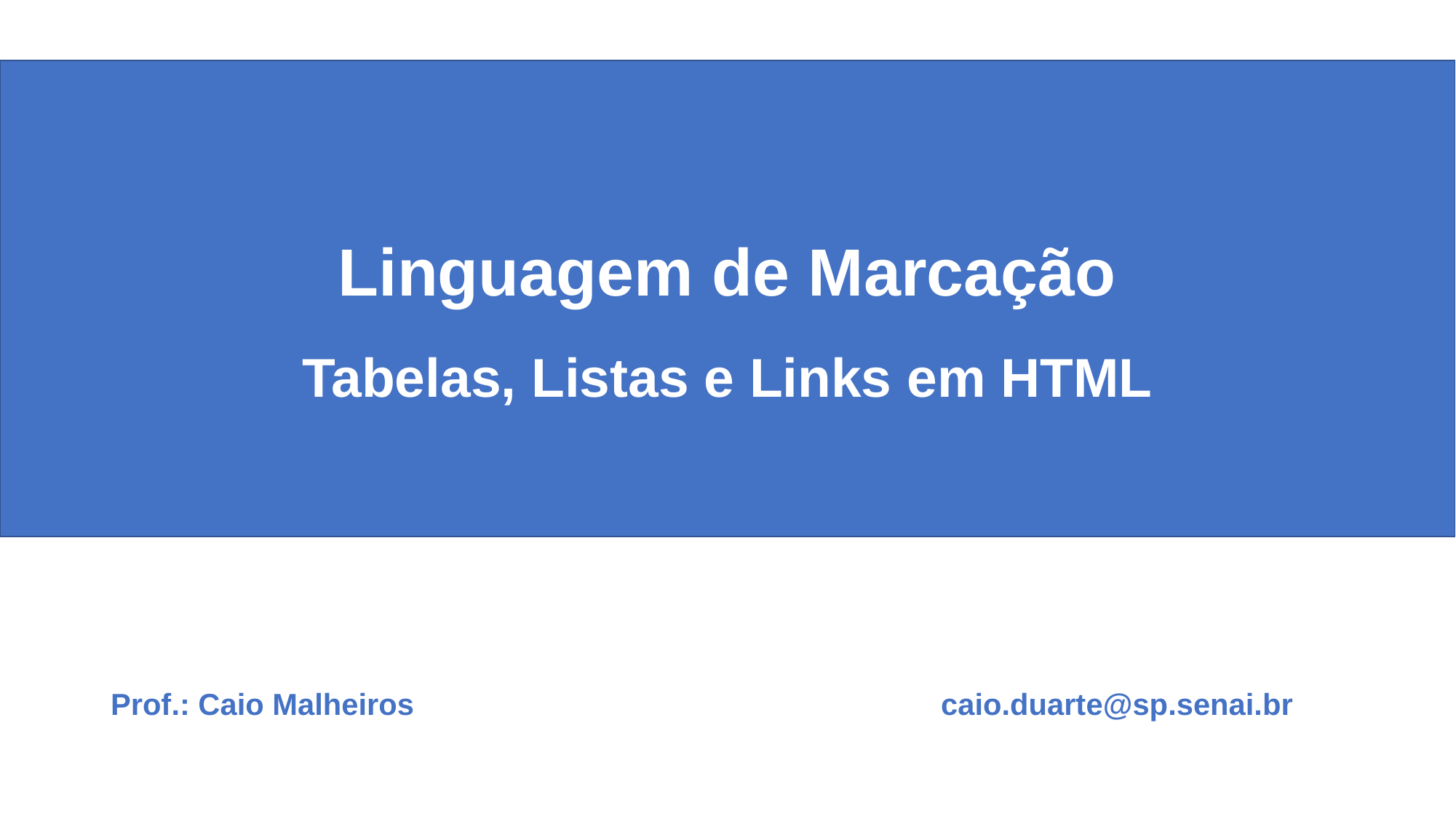

# Linguagem de Marcação Tabelas, Listas e Links em HTML
Prof.: Caio Malheiros
caio.duarte@sp.senai.br